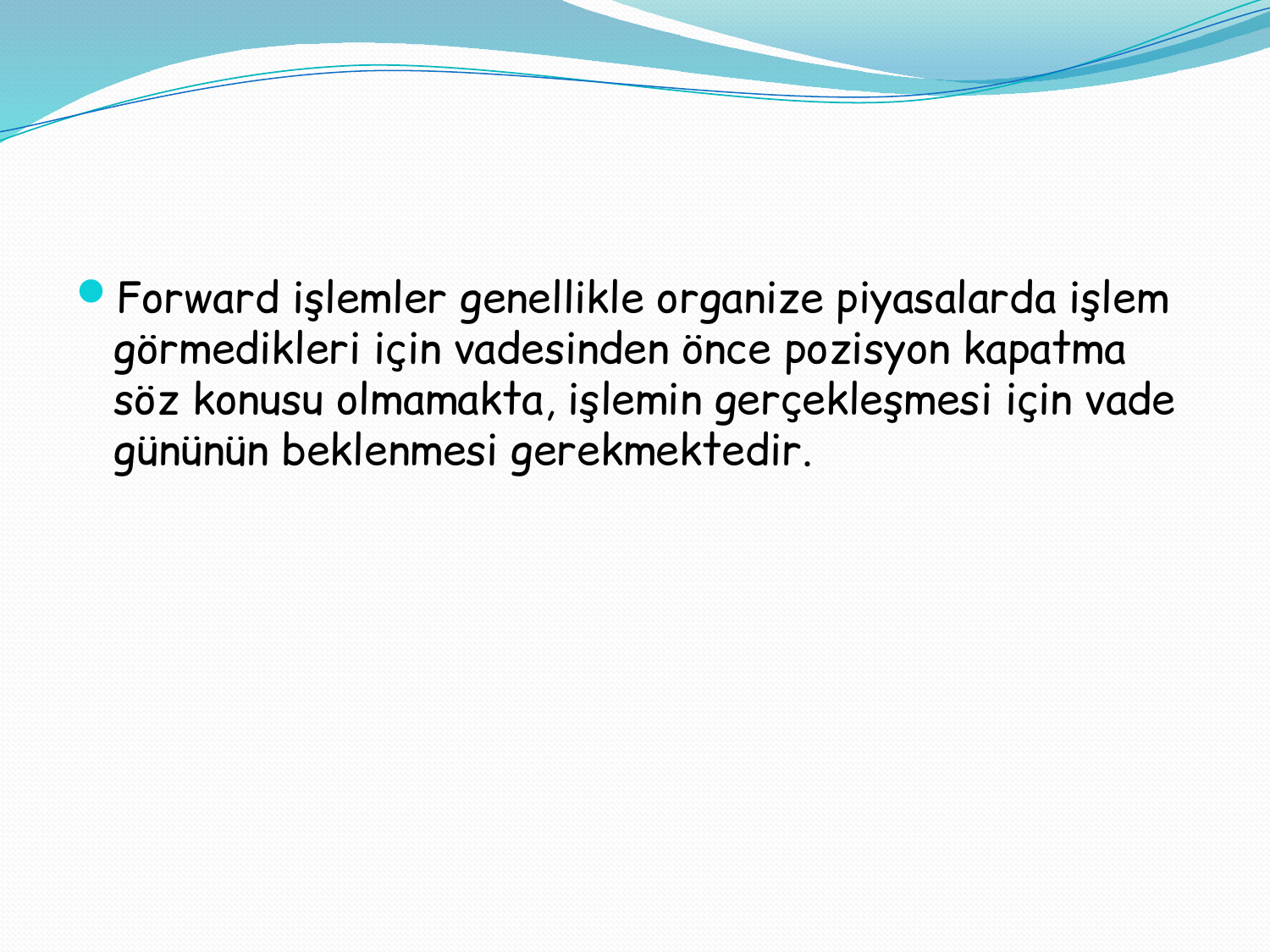

Forward işlemler genellikle organize piyasalarda işlem görmedikleri için vadesinden önce pozisyon kapatma söz konusu olmamakta, işlemin gerçekleşmesi için vade gününün beklenmesi gerekmektedir.